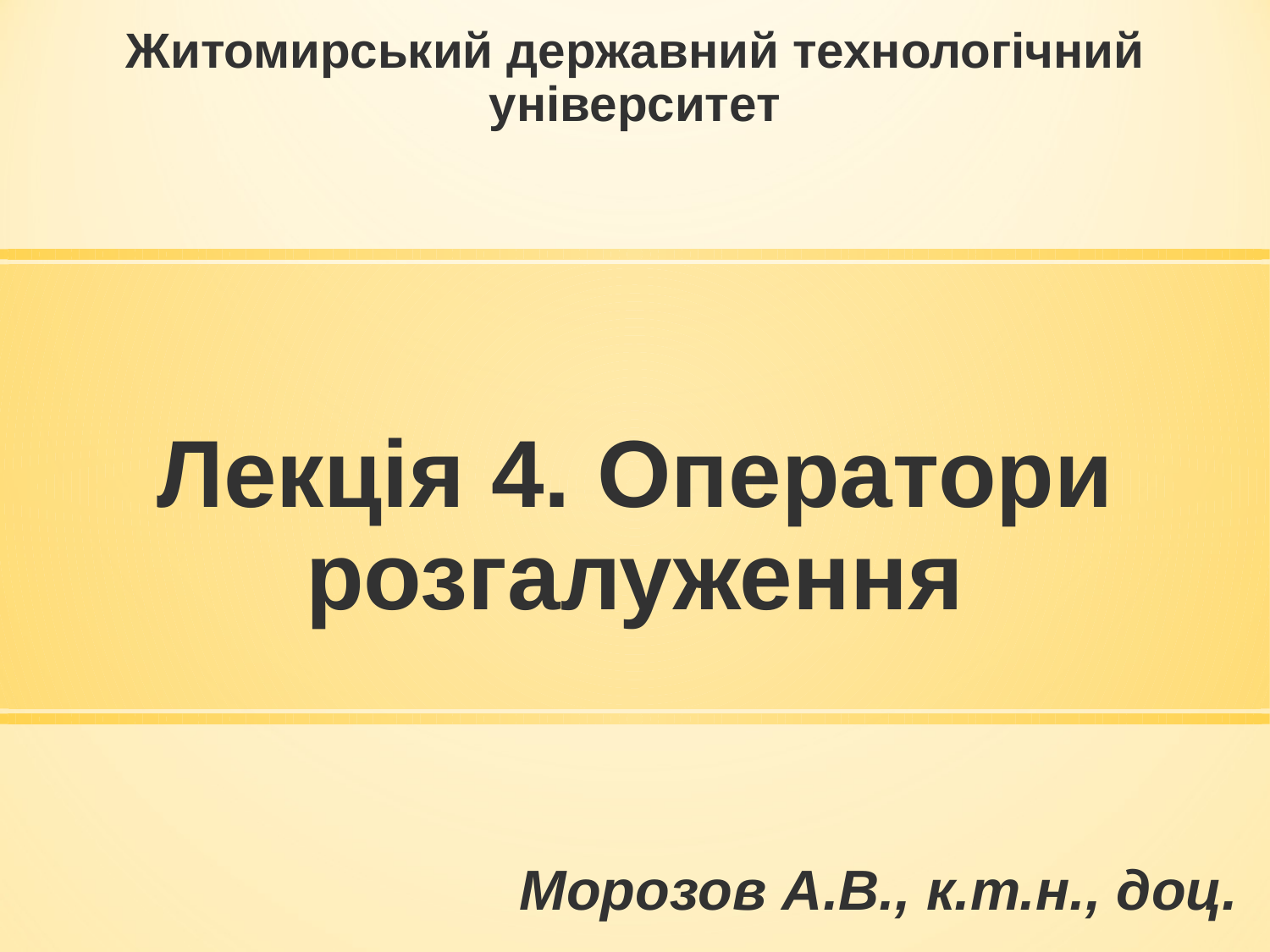

Житомирський державний технологічний університет
# Лекція 4. Оператори розгалуження
Морозов А.В., к.т.н., доц.